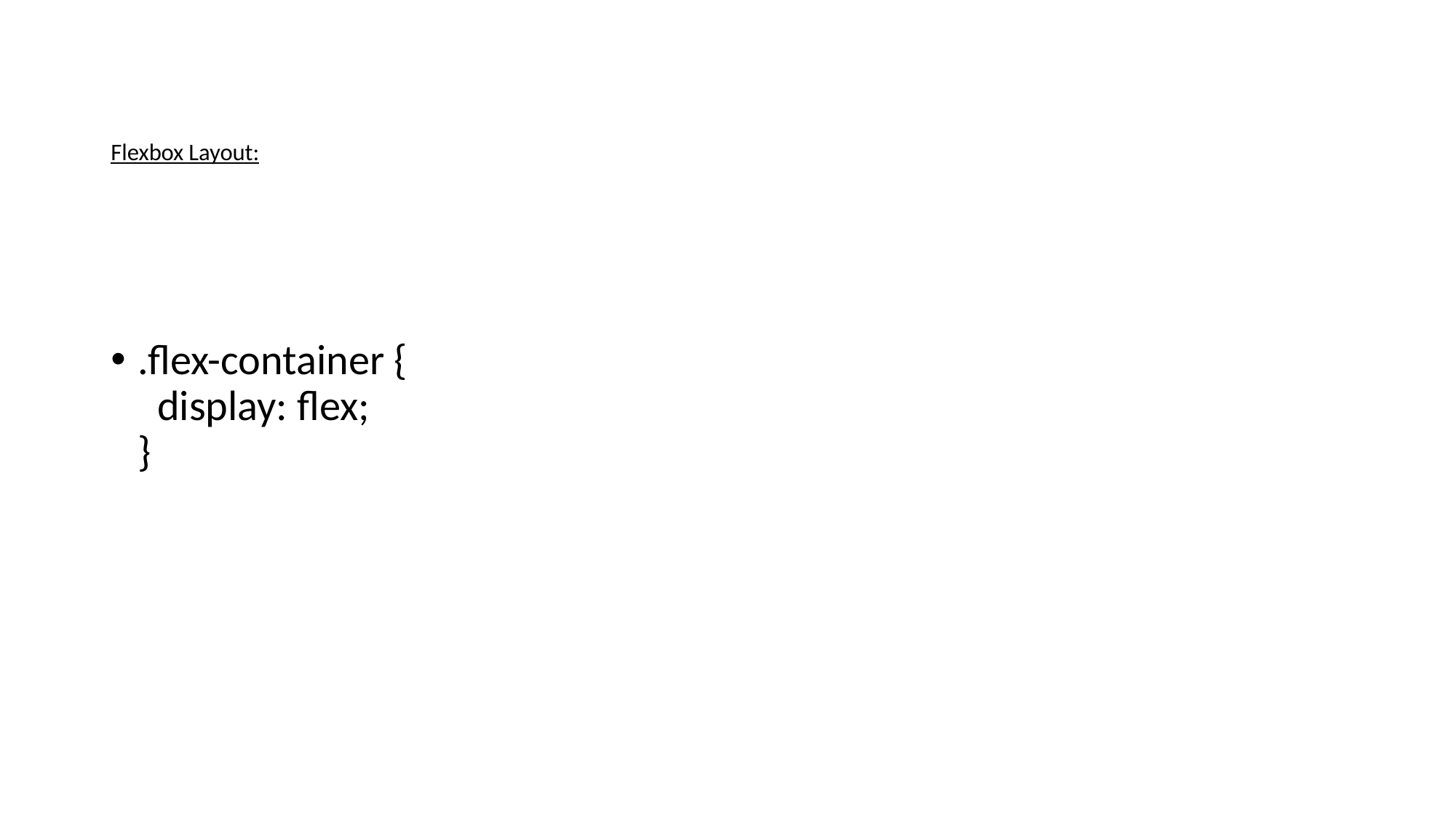

# Flexbox Layout:
.flex-container {
  display: flex;
}